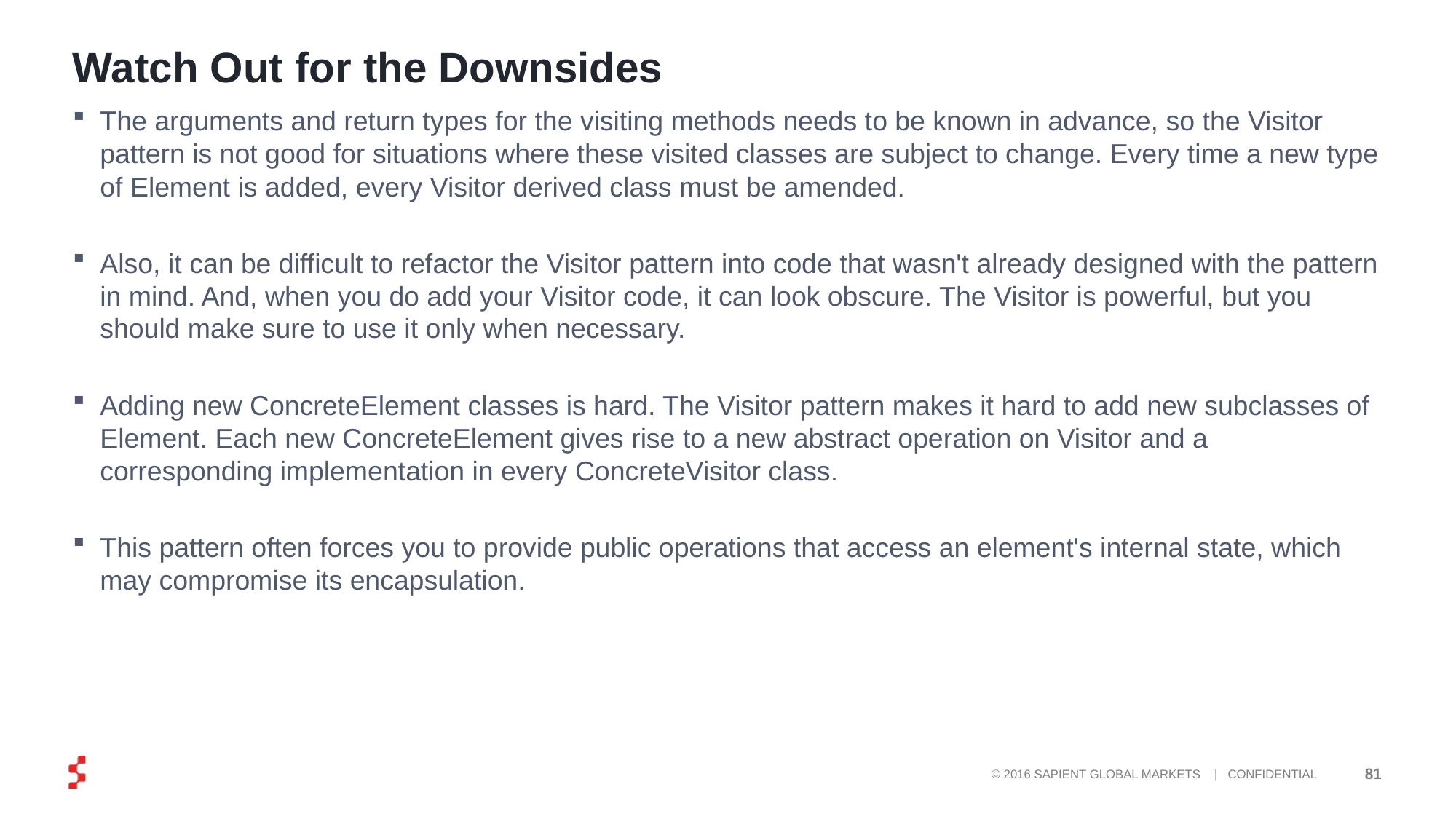

# Watch Out for the Downsides
The arguments and return types for the visiting methods needs to be known in advance, so the Visitor pattern is not good for situations where these visited classes are subject to change. Every time a new type of Element is added, every Visitor derived class must be amended.

Also, it can be difficult to refactor the Visitor pattern into code that wasn't already designed with the pattern in mind. And, when you do add your Visitor code, it can look obscure. The Visitor is powerful, but you should make sure to use it only when necessary.

Adding new ConcreteElement classes is hard. The Visitor pattern makes it hard to add new subclasses of Element. Each new ConcreteElement gives rise to a new abstract operation on Visitor and a corresponding implementation in every ConcreteVisitor class.

This pattern often forces you to provide public operations that access an element's internal state, which may compromise its encapsulation.